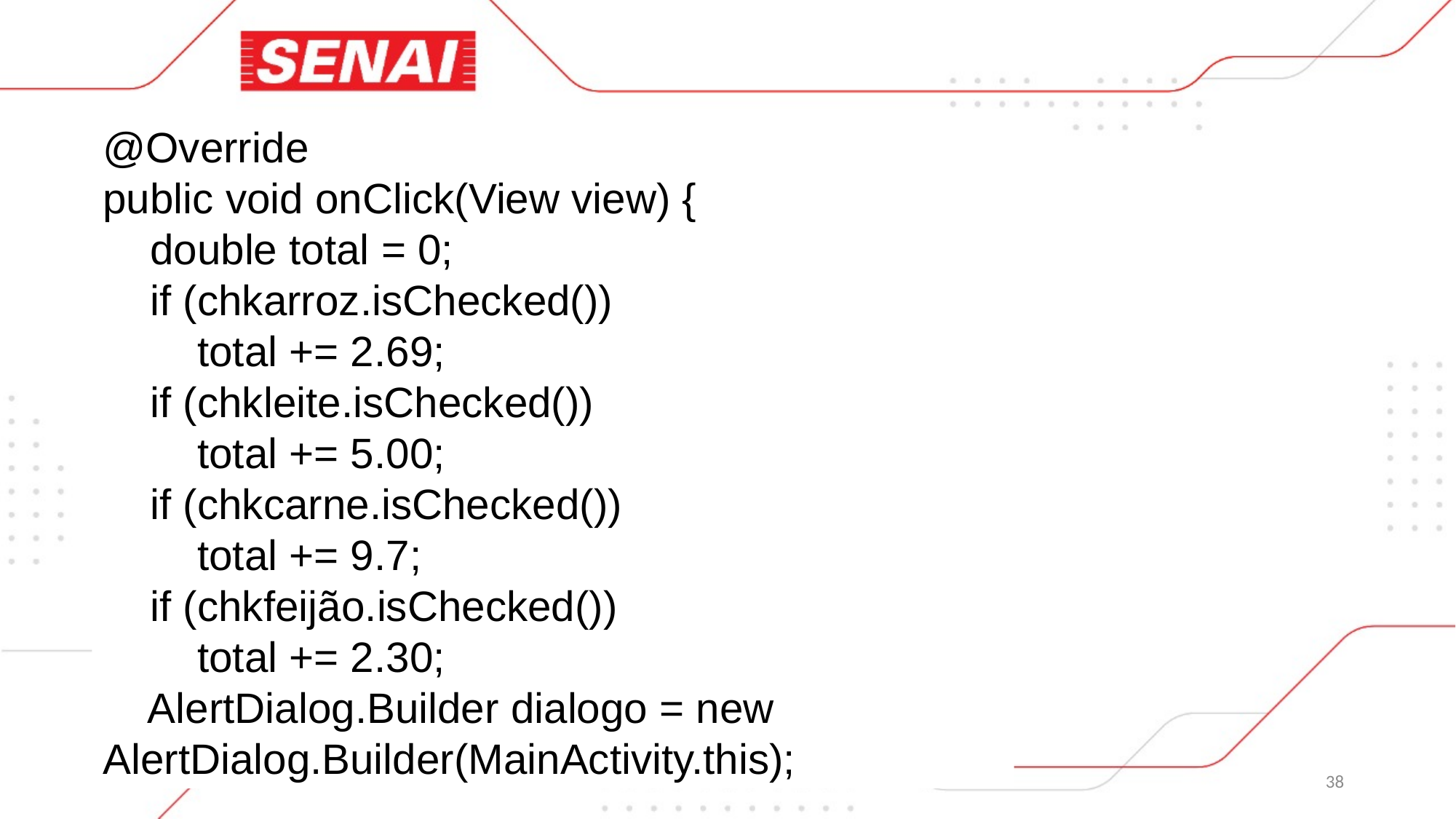

@Override
public void onClick(View view) {
    double total = 0;
    if (chkarroz.isChecked())
        total += 2.69;
    if (chkleite.isChecked())
        total += 5.00;
    if (chkcarne.isChecked())
        total += 9.7;
    if (chkfeijão.isChecked())
        total += 2.30;
    AlertDialog.Builder dialogo = new AlertDialog.Builder(MainActivity.this);
38